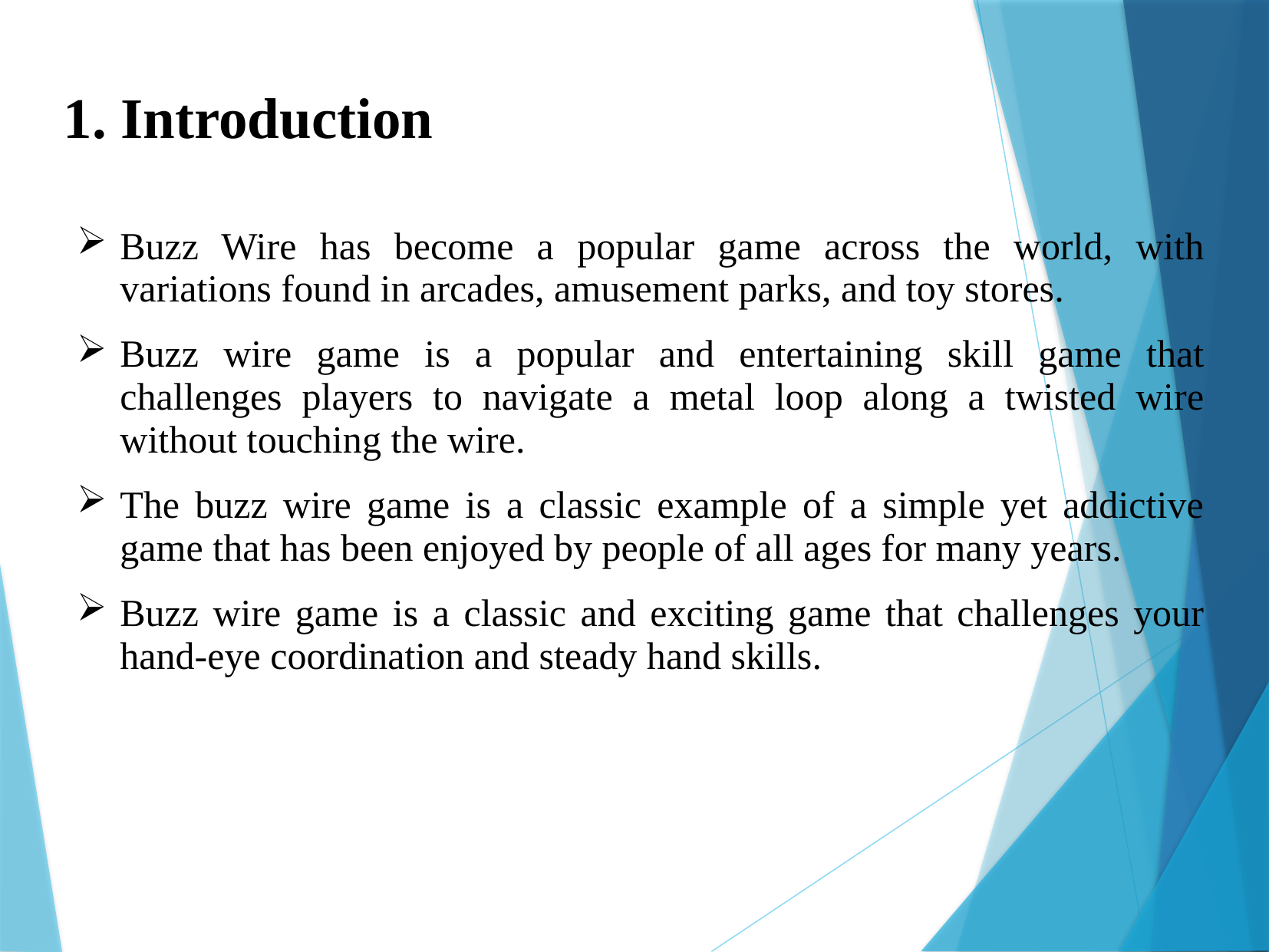

1. Introduction
Buzz Wire has become a popular game across the world, with variations found in arcades, amusement parks, and toy stores.
Buzz wire game is a popular and entertaining skill game that challenges players to navigate a metal loop along a twisted wire without touching the wire.
The buzz wire game is a classic example of a simple yet addictive game that has been enjoyed by people of all ages for many years.
Buzz wire game is a classic and exciting game that challenges your hand-eye coordination and steady hand skills.